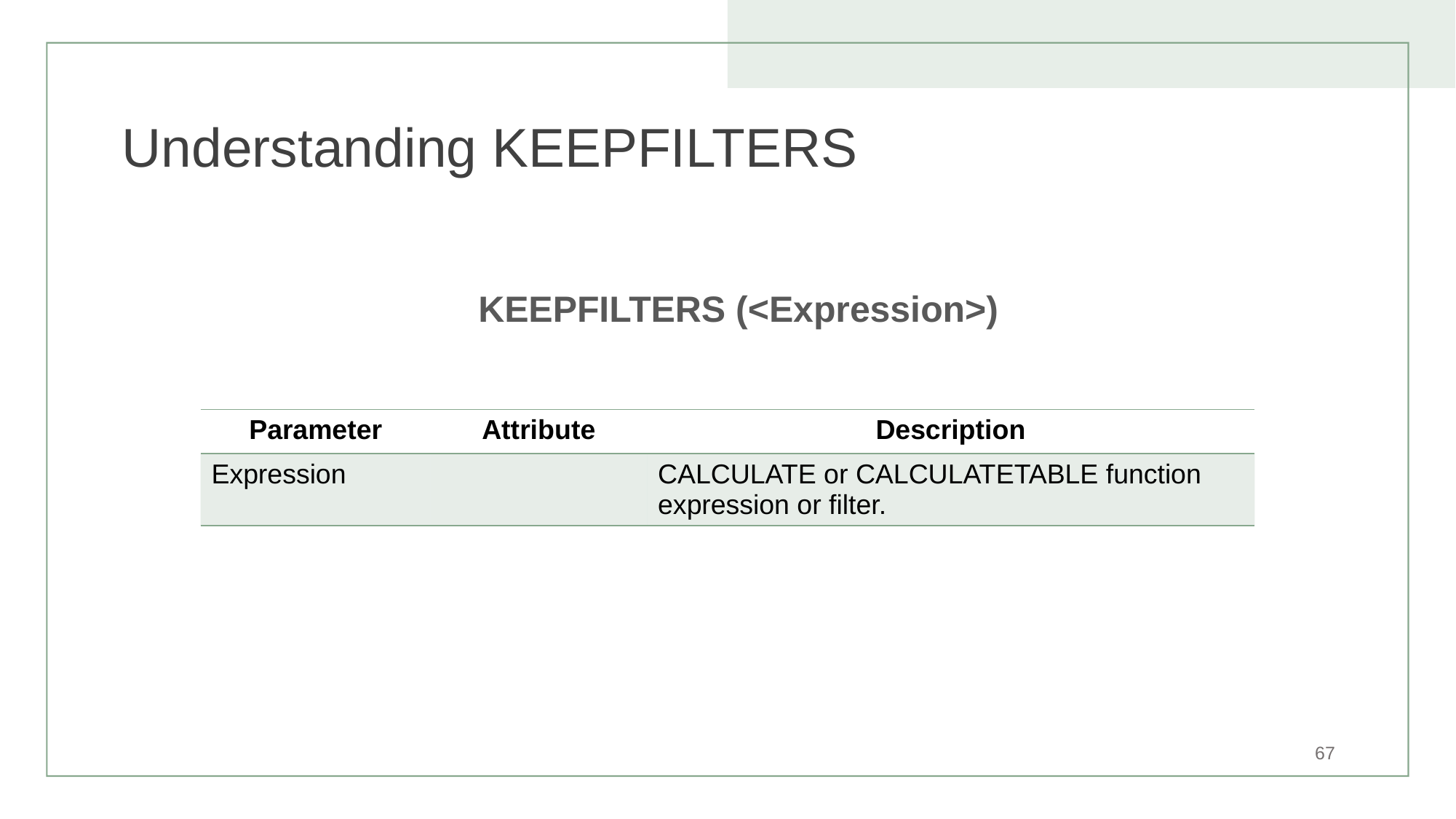

# Understanding KEEPFILTERS
KEEPFILTERS (<Expression>)
| Parameter | Attribute | Description |
| --- | --- | --- |
| Expression |  | CALCULATE or CALCULATETABLE function expression or filter. |
67